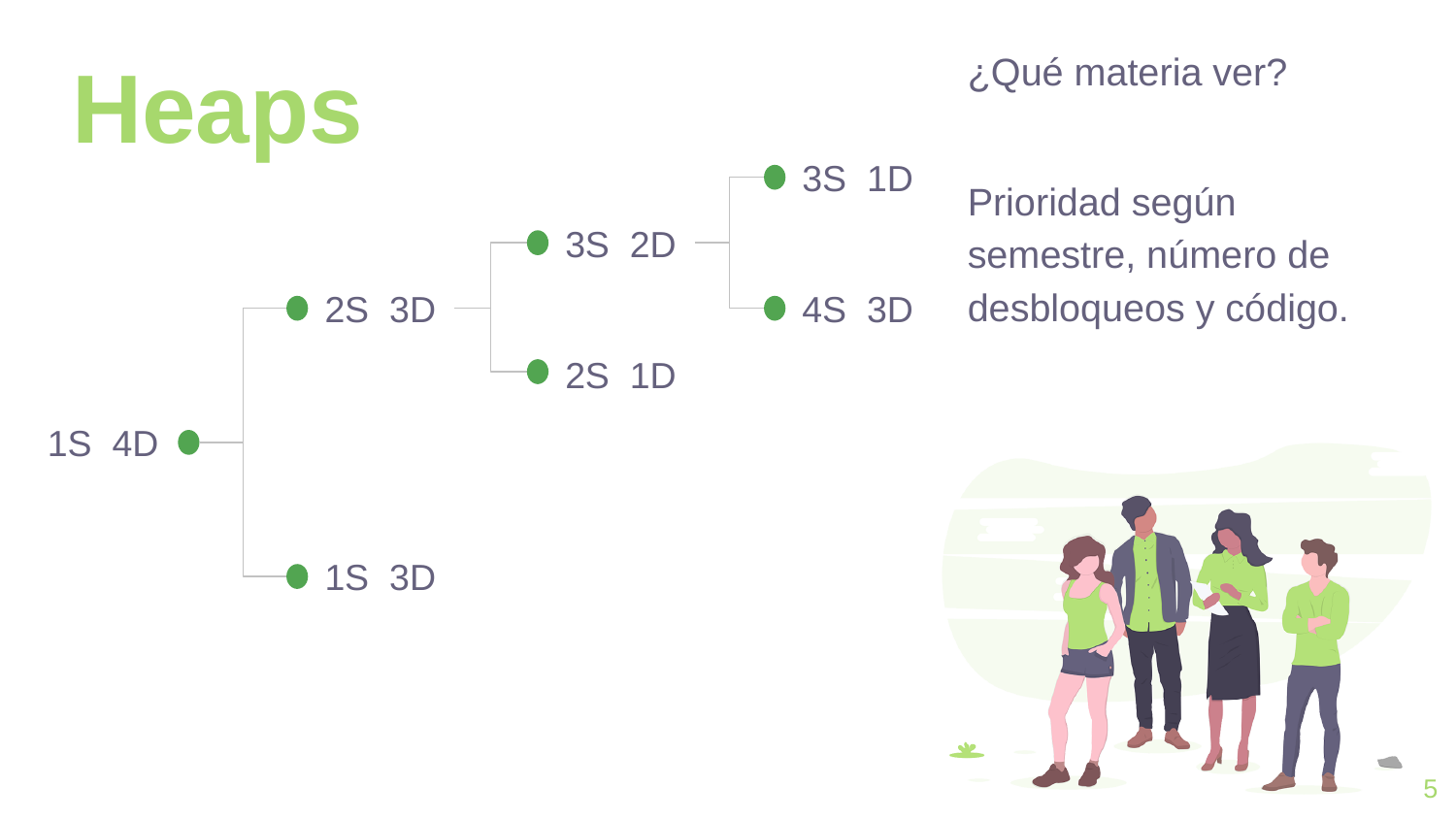

Heaps
¿Qué materia ver?

Prioridad según semestre, número de desbloqueos y código.

3S  1D

3S  2D

4S  3D

2S  3D

2S  1D

1S  4D

1S  3D

5